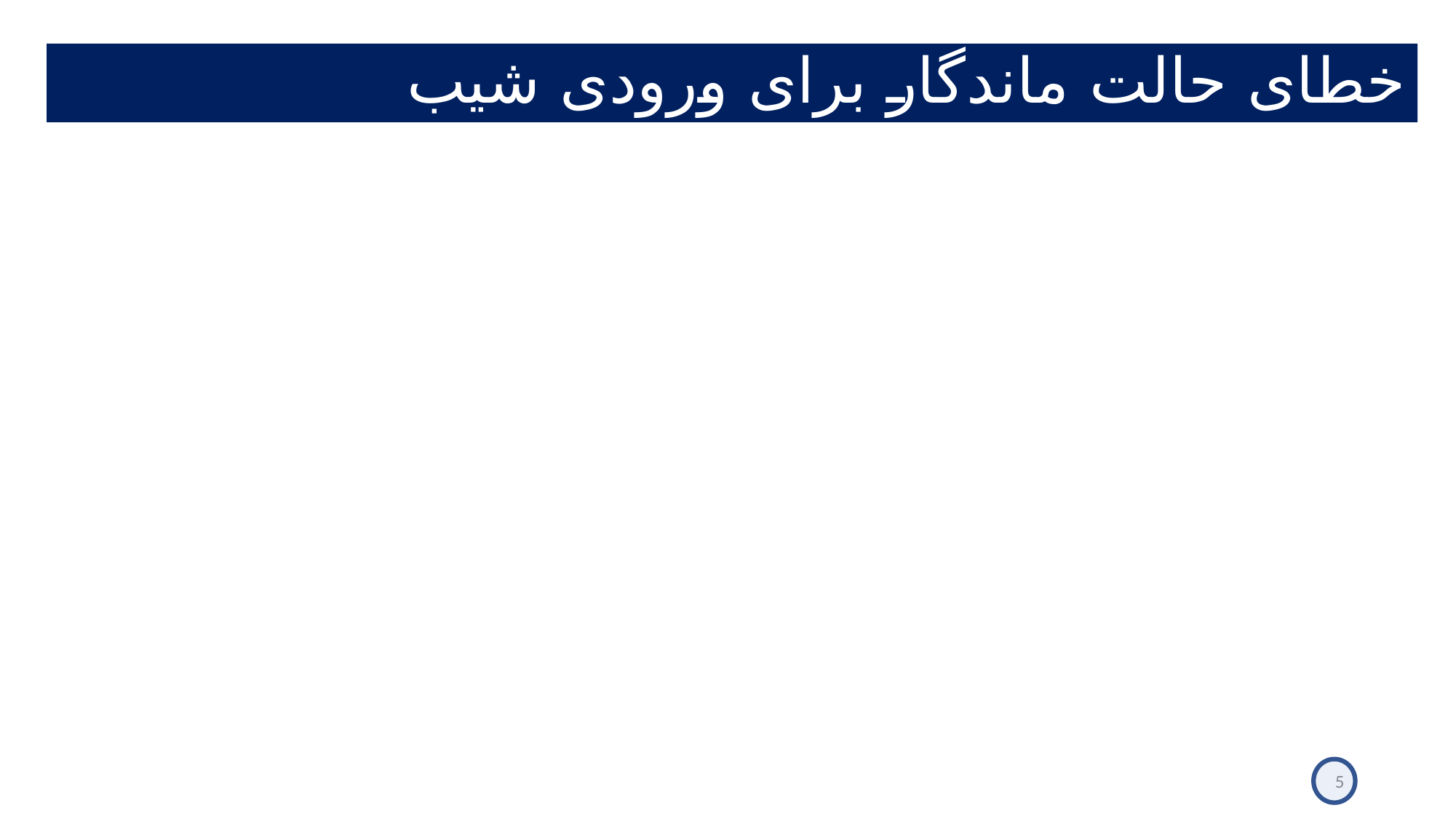

# خطای حالت ماندگار برای ورودی شیب

5